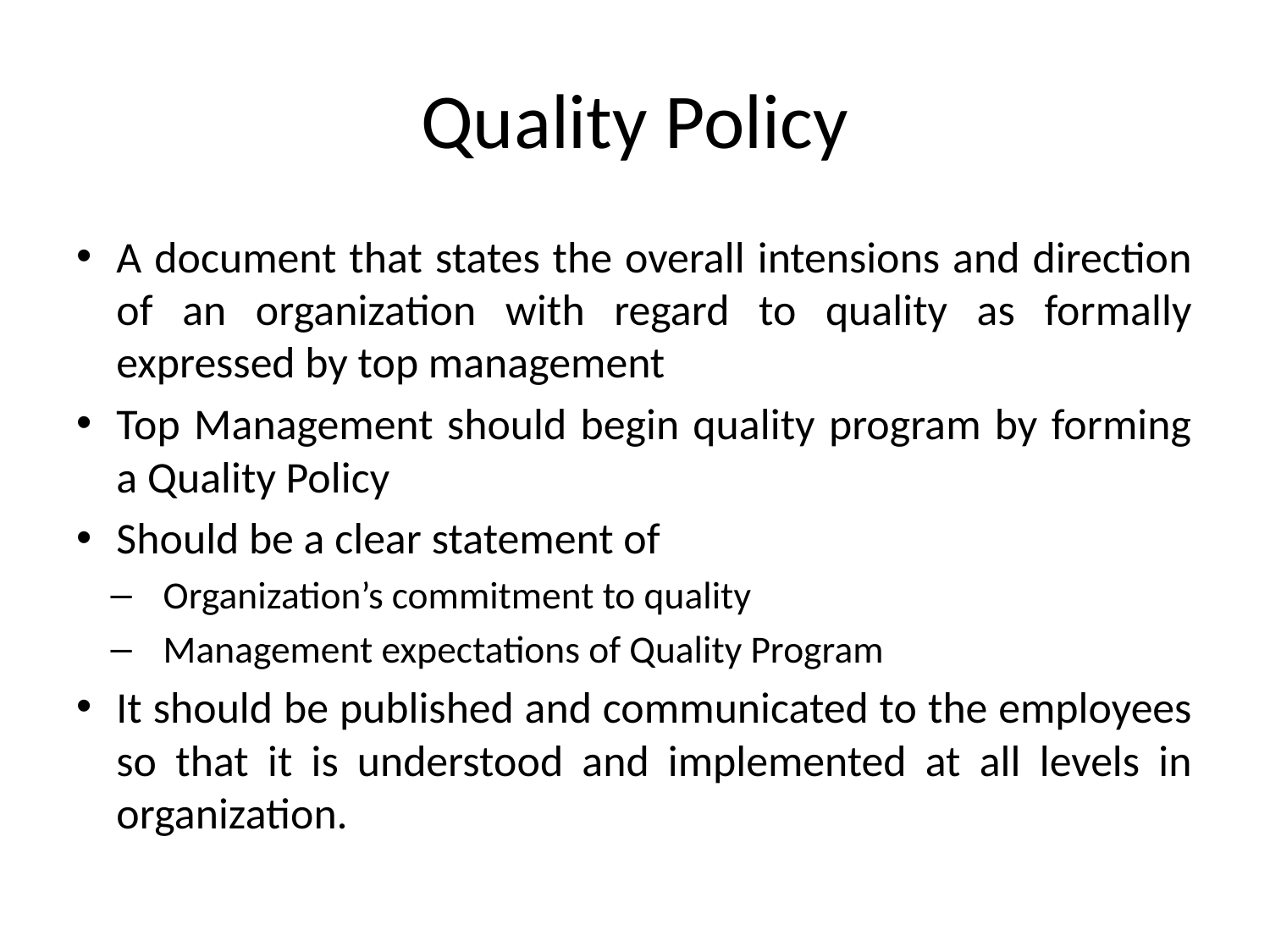

# Quality Policy
A document that states the overall intensions and direction of an organization with regard to quality as formally expressed by top management
Top Management should begin quality program by forming a Quality Policy
Should be a clear statement of
Organization’s commitment to quality
Management expectations of Quality Program
It should be published and communicated to the employees so that it is understood and implemented at all levels in organization.